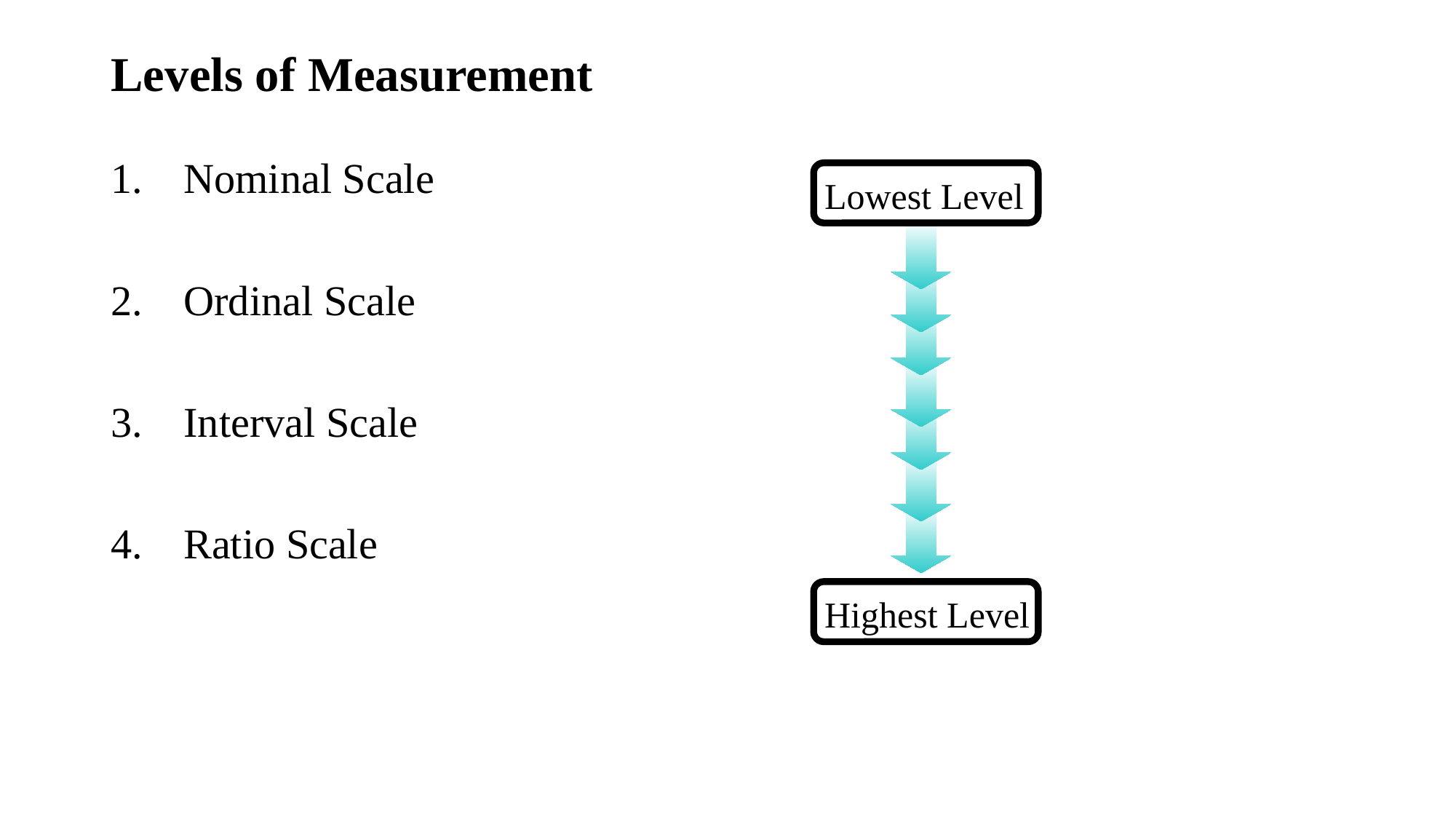

# Levels of Measurement
Nominal Scale

Ordinal Scale

Interval Scale

Ratio Scale

Lowest Level

Highest Level